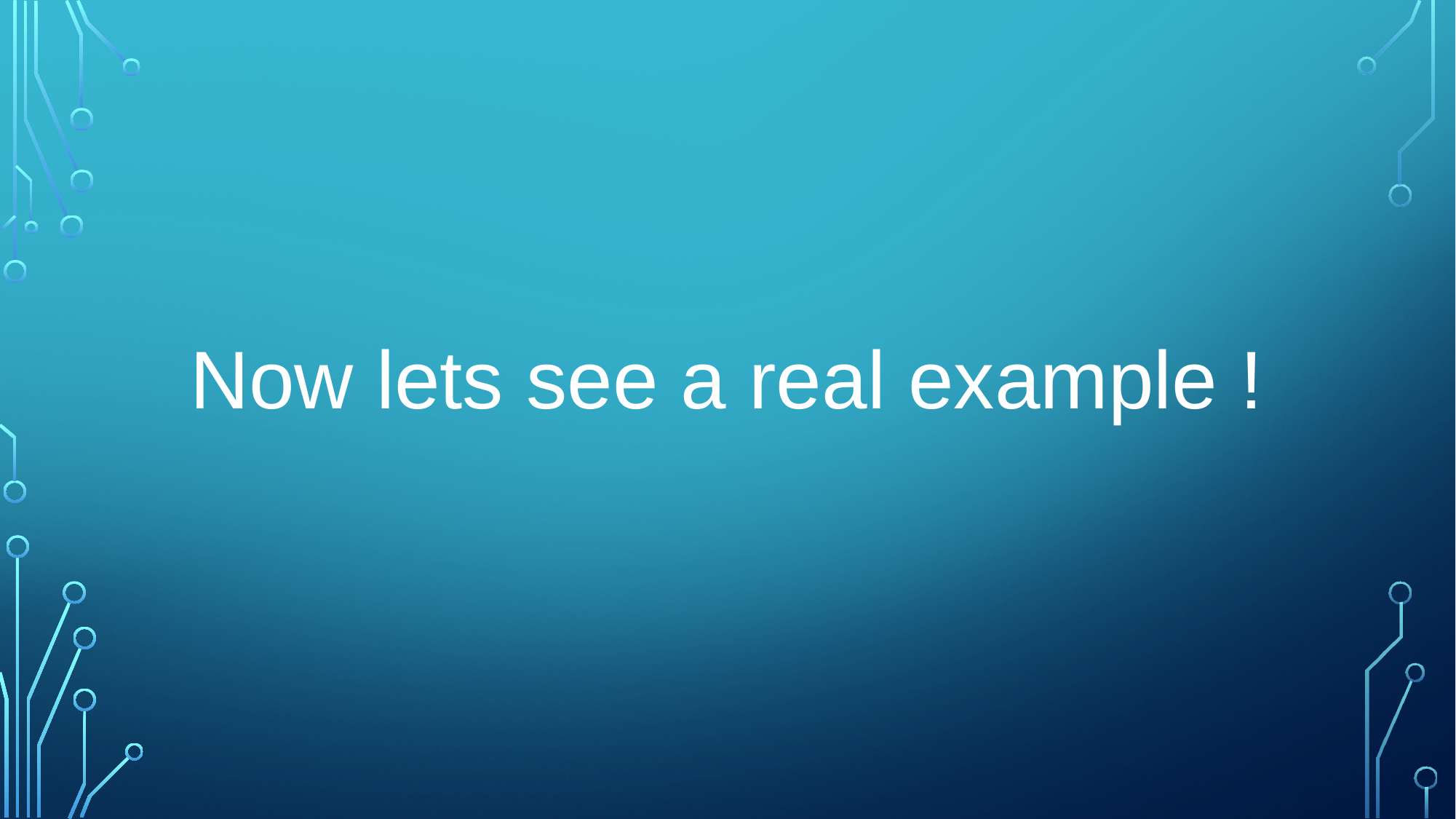

Now lets see a real example !